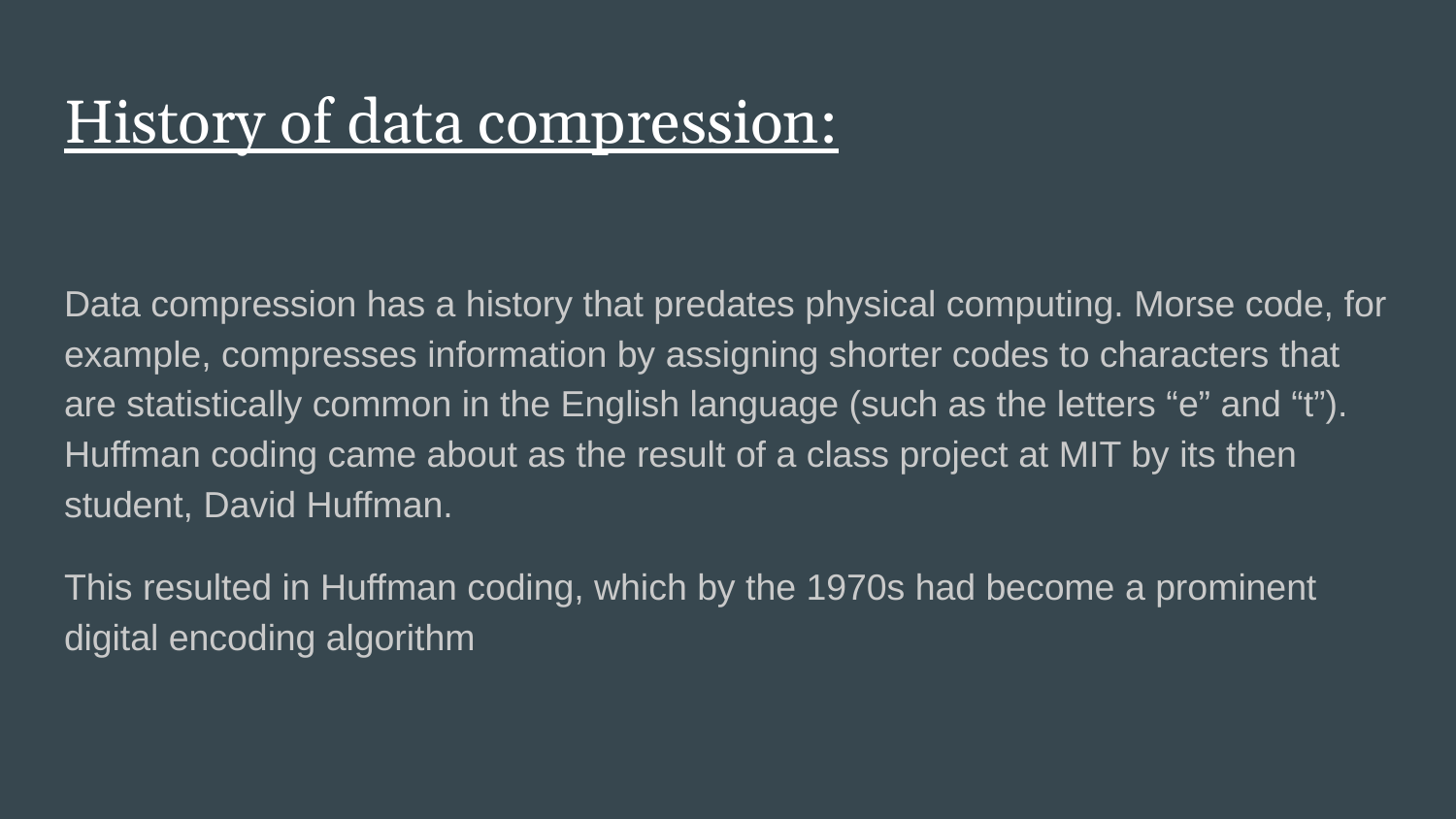

# History of data compression:

Data compression has a history that predates physical computing. Morse code, for example, compresses information by assigning shorter codes to characters that are statistically common in the English language (such as the letters “e” and “t”). Huffman coding came about as the result of a class project at MIT by its then student, David Huffman.
This resulted in Huffman coding, which by the 1970s had become a prominent digital encoding algorithm